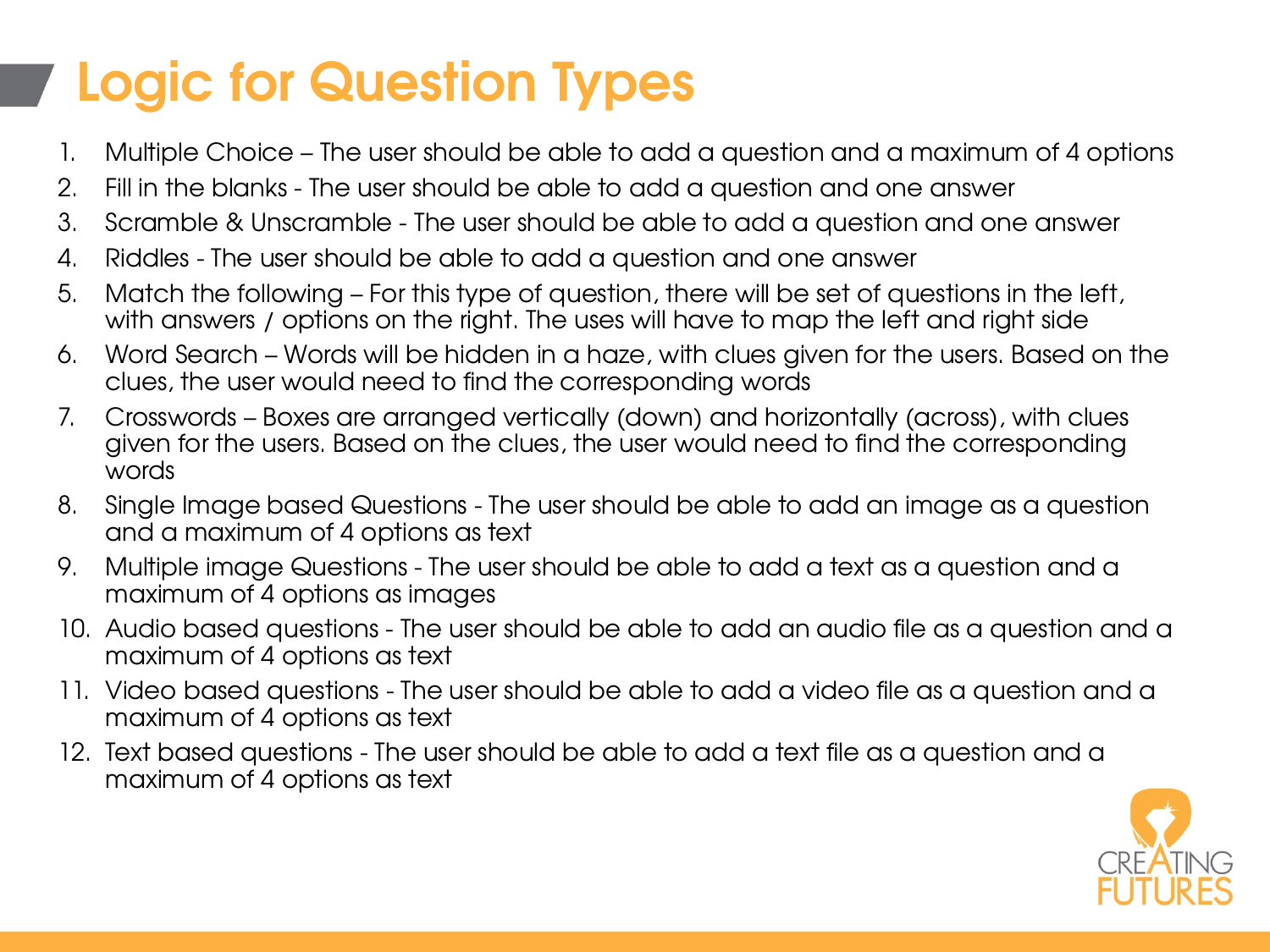

# Logic for Question Types
Multiple Choice – The user should be able to add a question and a maximum of 4 options
Fill in the blanks - The user should be able to add a question and one answer
Scramble & Unscramble - The user should be able to add a question and one answer
Riddles - The user should be able to add a question and one answer
Match the following – For this type of question, there will be set of questions in the left, with answers / options on the right. The uses will have to map the left and right side
Word Search – Words will be hidden in a haze, with clues given for the users. Based on the clues, the user would need to find the corresponding words
Crosswords – Boxes are arranged vertically (down) and horizontally (across), with clues given for the users. Based on the clues, the user would need to find the corresponding words
Single Image based Questions - The user should be able to add an image as a question and a maximum of 4 options as text
Multiple image Questions - The user should be able to add a text as a question and a maximum of 4 options as images
Audio based questions - The user should be able to add an audio file as a question and a maximum of 4 options as text
Video based questions - The user should be able to add a video file as a question and a maximum of 4 options as text
Text based questions - The user should be able to add a text file as a question and a maximum of 4 options as text